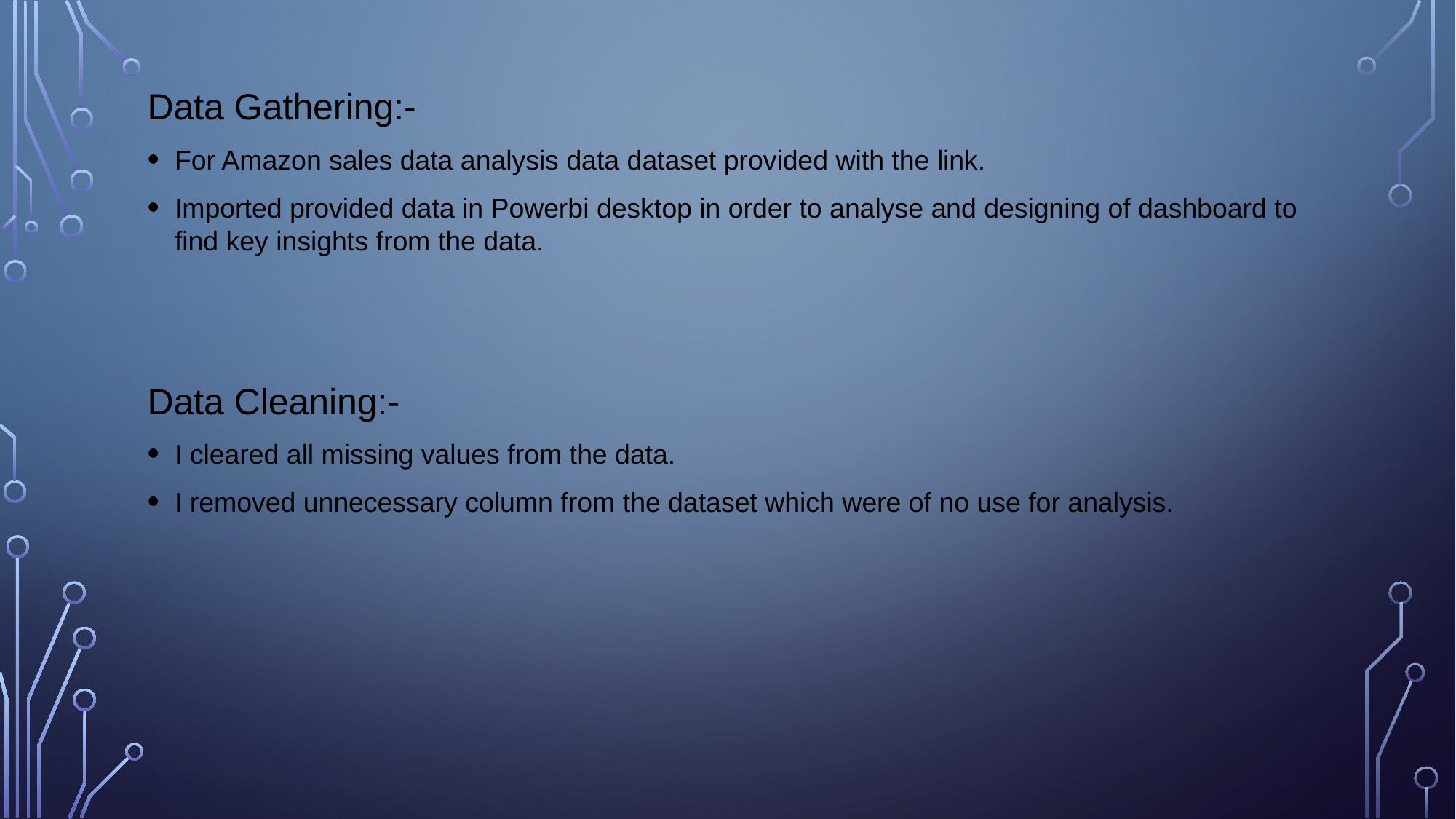

Data Gathering:-
For Amazon sales data analysis data dataset provided with the link.
Imported provided data in Powerbi desktop in order to analyse and designing of dashboard to find key insights from the data.

Data Cleaning:-
I cleared all missing values from the data.
I removed unnecessary column from the dataset which were of no use for analysis.